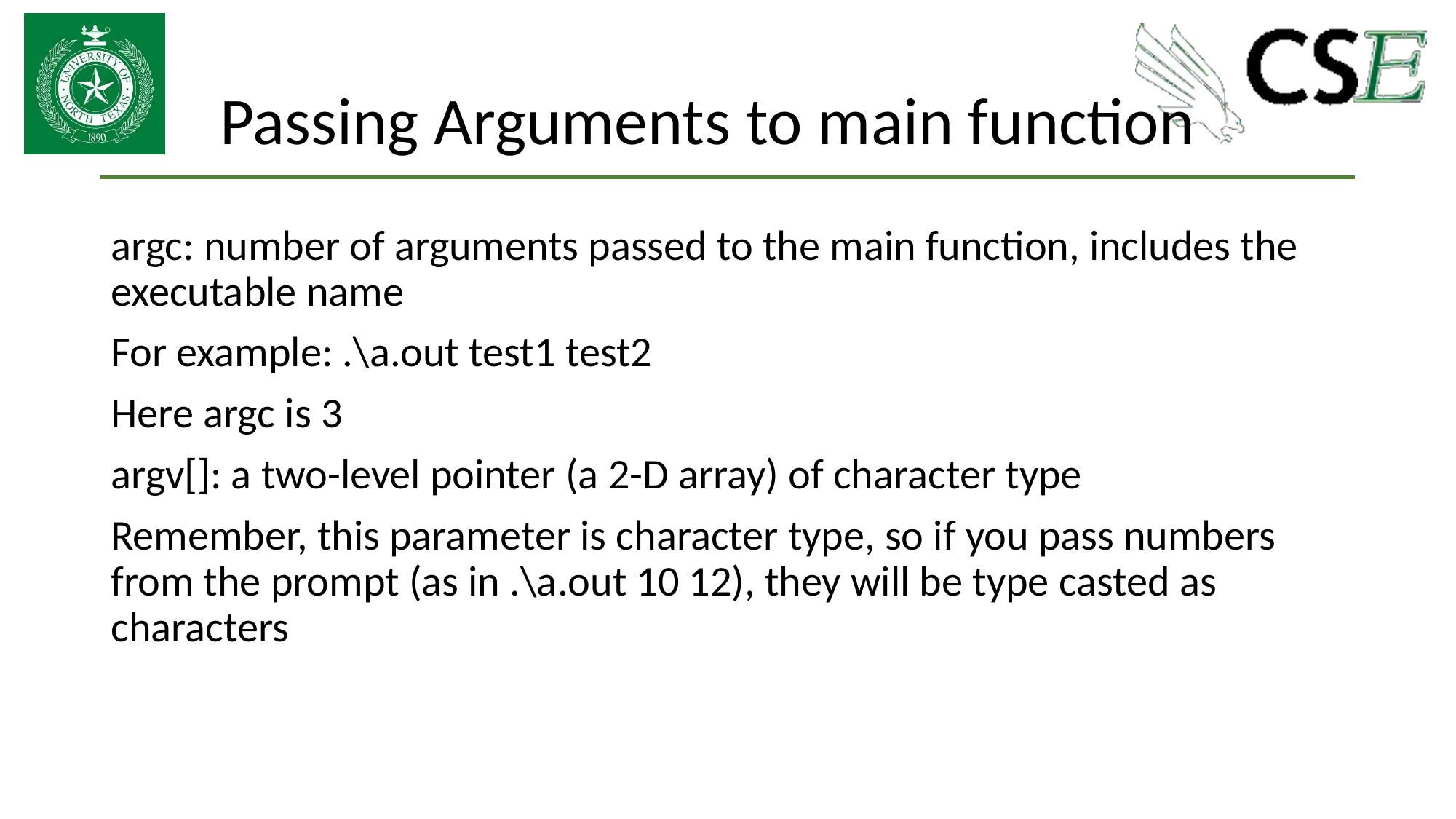

# Passing Arguments to main function
argc: number of arguments passed to the main function, includes the executable name
For example: .\a.out test1 test2
Here argc is 3
argv[]: a two-level pointer (a 2-D array) of character type
Remember, this parameter is character type, so if you pass numbers from the prompt (as in .\a.out 10 12), they will be type casted as characters